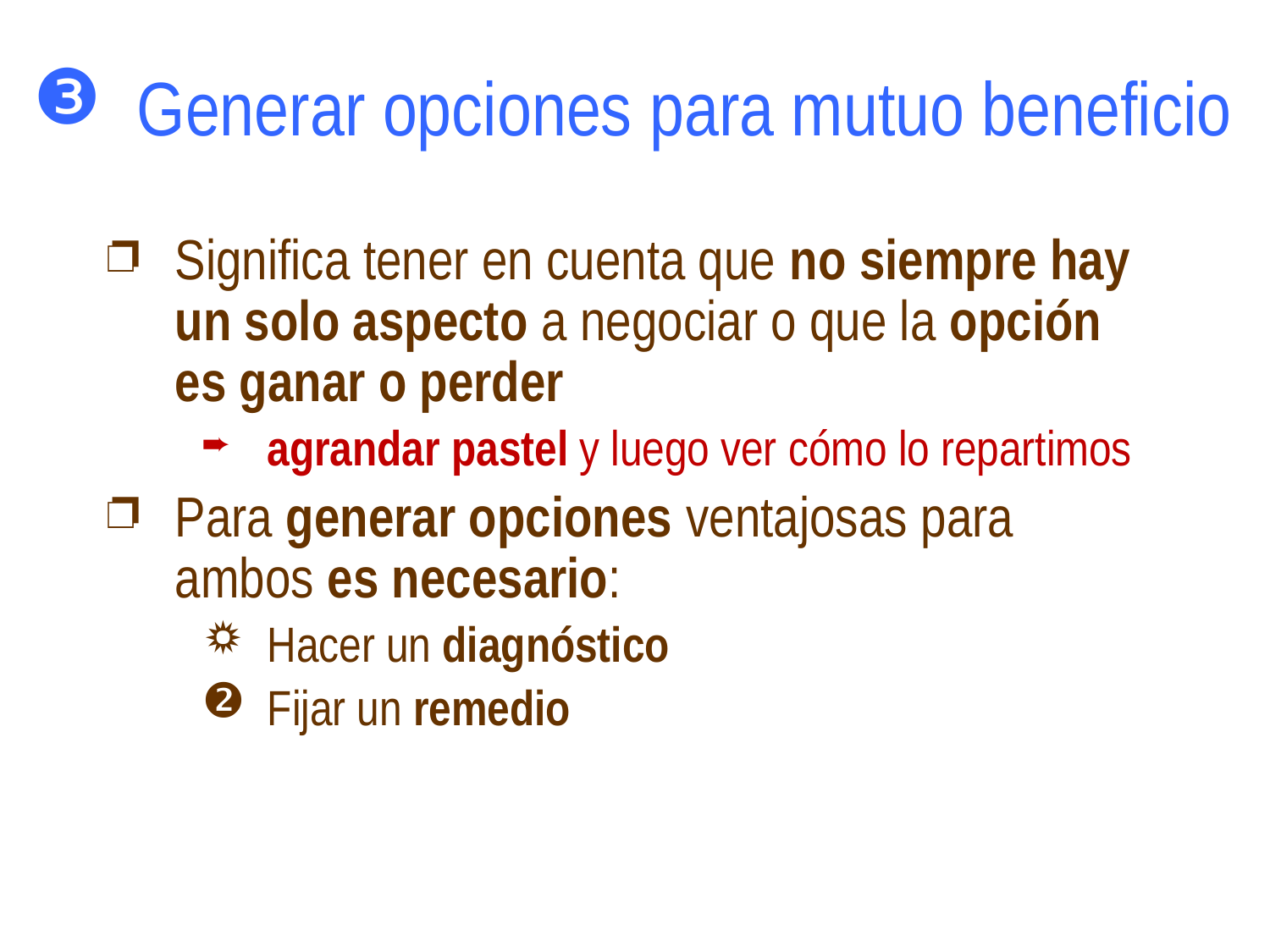

# Generar opciones para mutuo beneficio
Significa tener en cuenta que no siempre hay un solo aspecto a negociar o que la opción es ganar o perder
agrandar pastel y luego ver cómo lo repartimos
Para generar opciones ventajosas para ambos es necesario:
Hacer un diagnóstico
Fijar un remedio